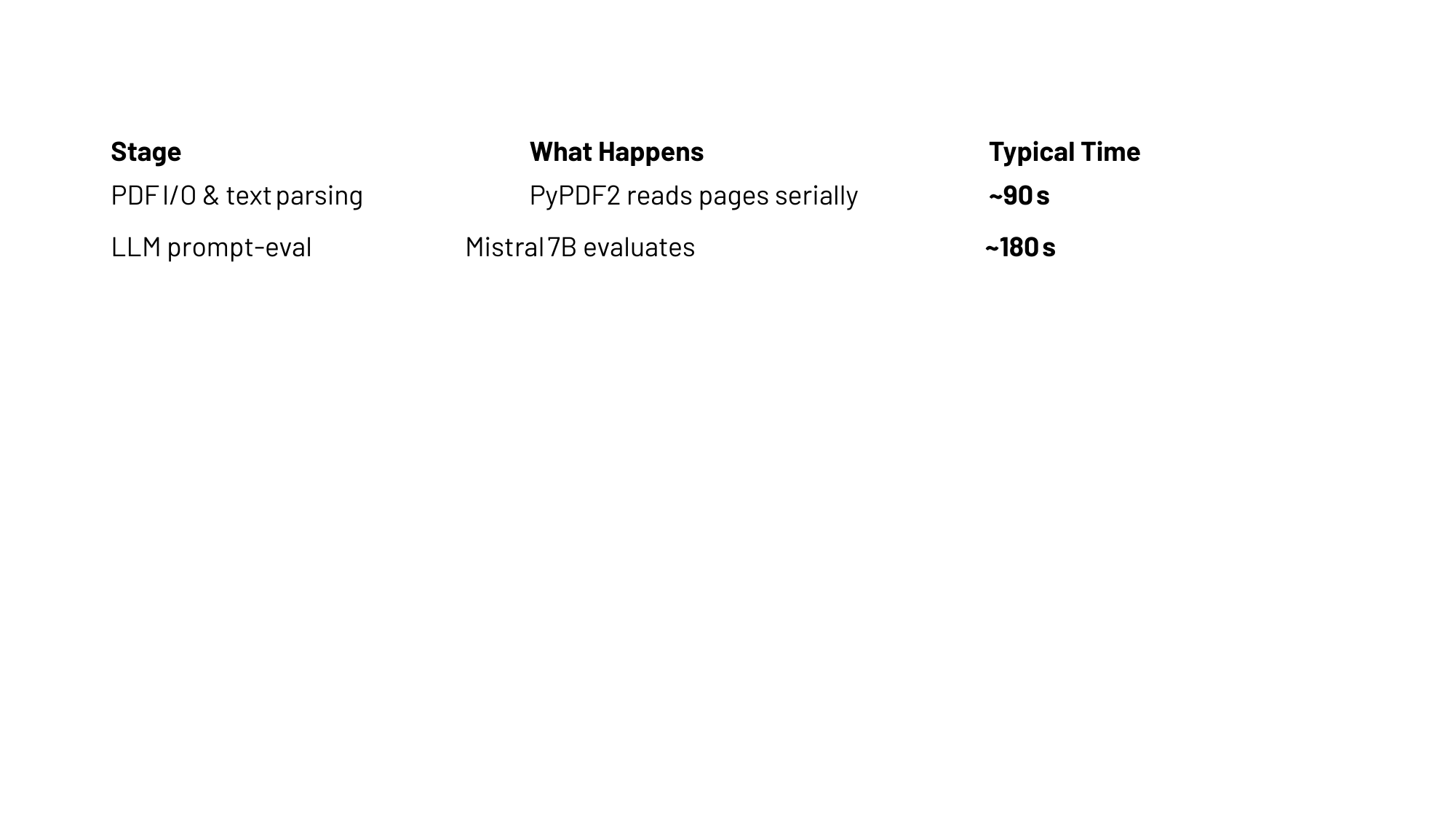

| Stage | What Happens | Typical Time |
| --- | --- | --- |
| PDF I/O & text parsing | PyPDF2 reads pages serially | ~90 s |
| LLM prompt‑eval Mistral 7B evaluates ~180 s |
| --- |
|  |
|  |